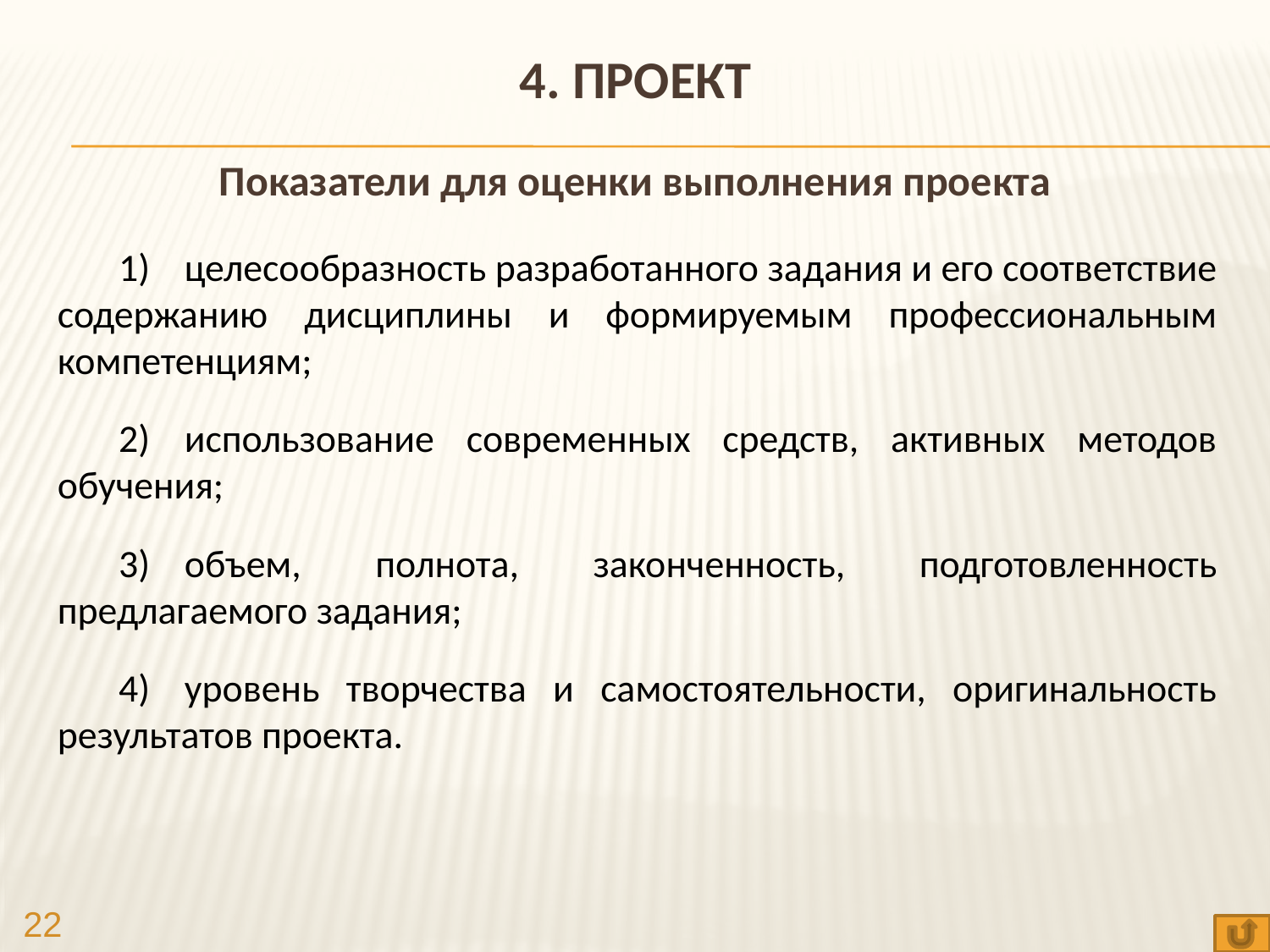

4. ПРОЕКТ
Показатели для оценки выполнения проекта
1)	целесообразность разработанного задания и его соответствие содержанию дисциплины и формируемым профессиональным компетенциям;
2)	использование современных средств, активных методов обучения;
3)	объем, полнота, законченность, подготовленность предлагаемого задания;
4)	уровень творчества и самостоятельности, оригинальность результатов проекта.

22